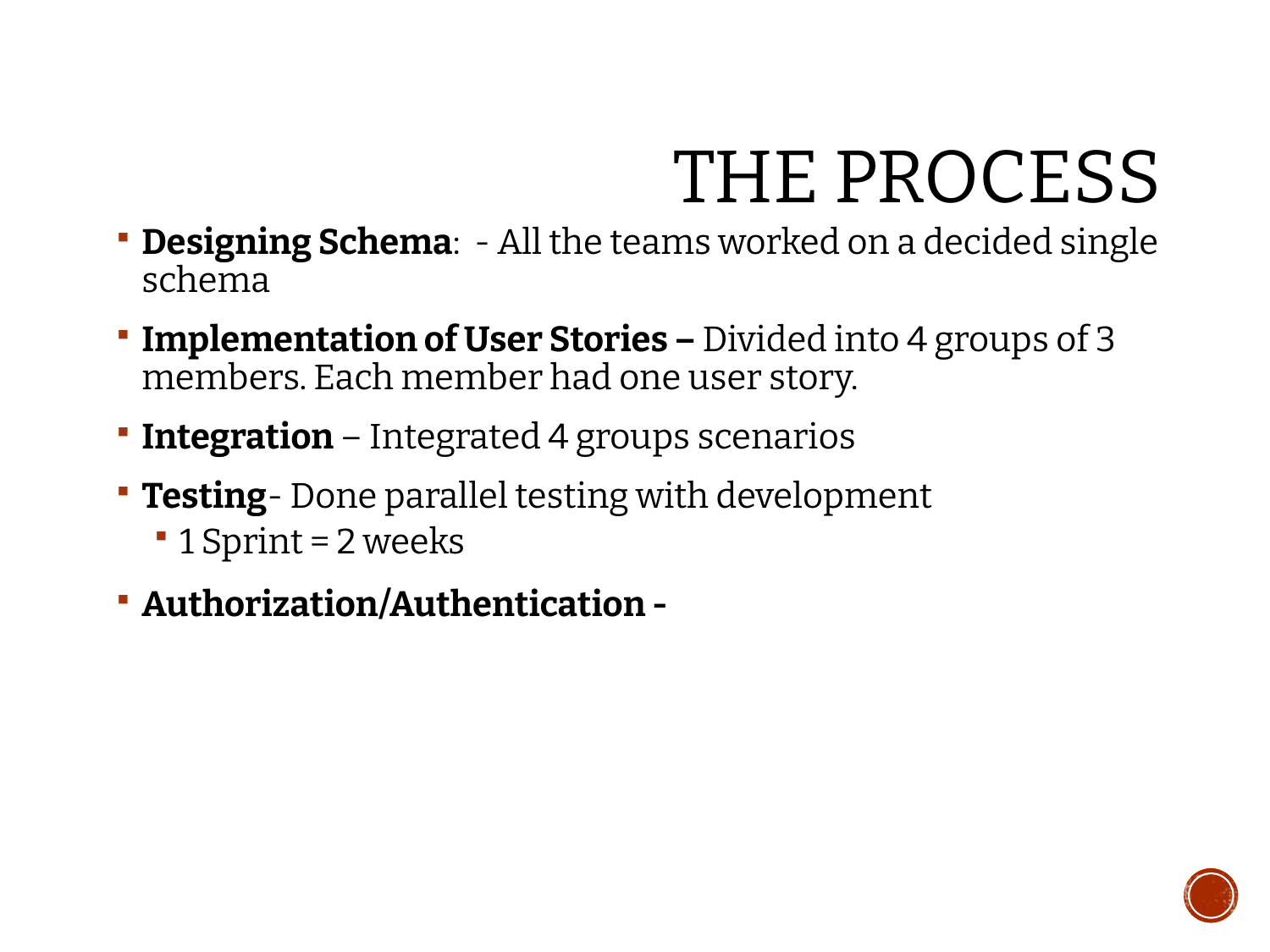

# The Process
Designing Schema:  - All the teams worked on a decided single schema
Implementation of User Stories – Divided into 4 groups of 3 members. Each member had one user story.
Integration – Integrated 4 groups scenarios
Testing- Done parallel testing with development
1 Sprint = 2 weeks
Authorization/Authentication -